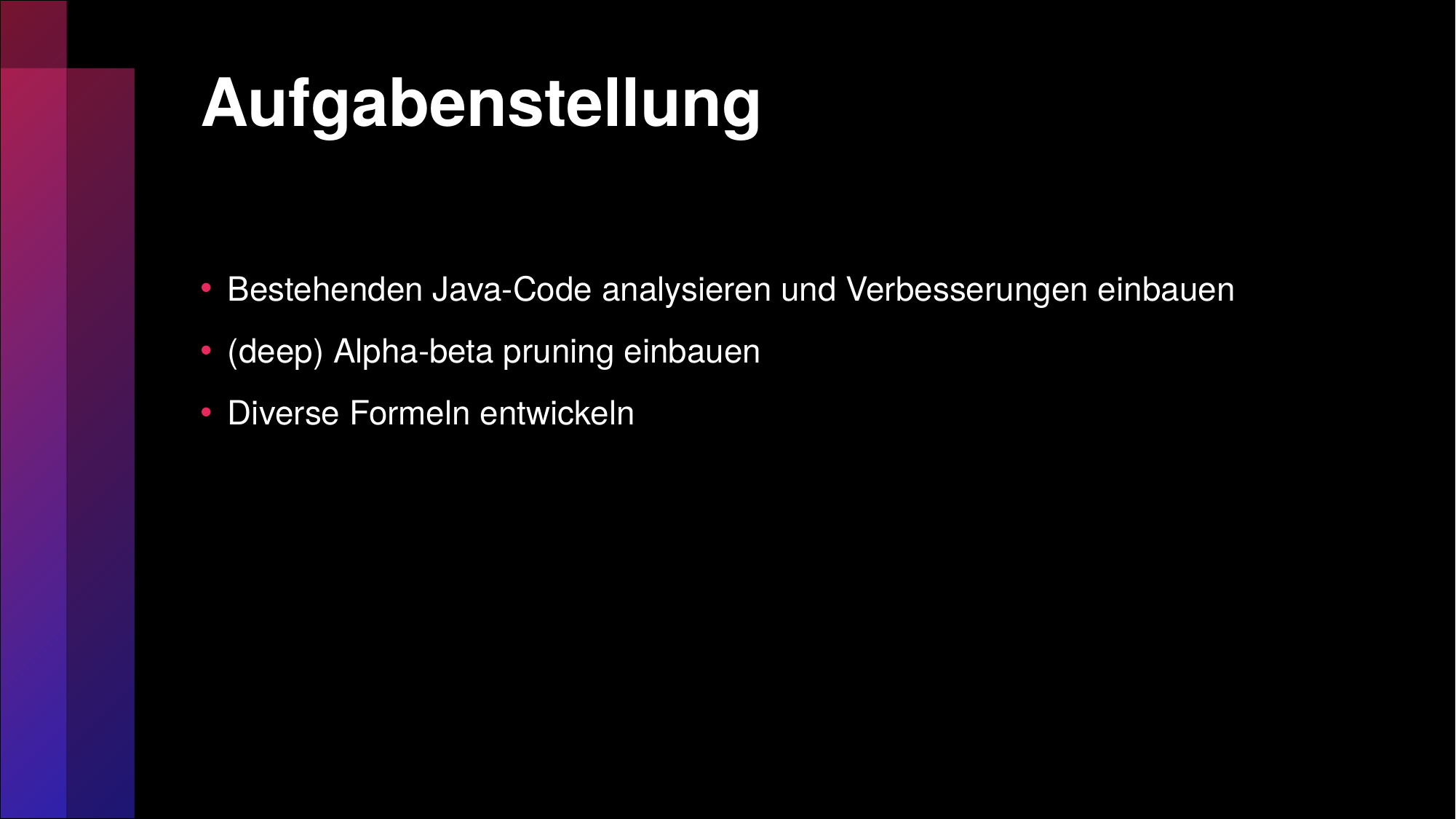

# Aufgabenstellung
Bestehenden Java-Code analysieren und Verbesserungen einbauen
(deep) Alpha-beta pruning einbauen
Diverse Formeln entwickeln